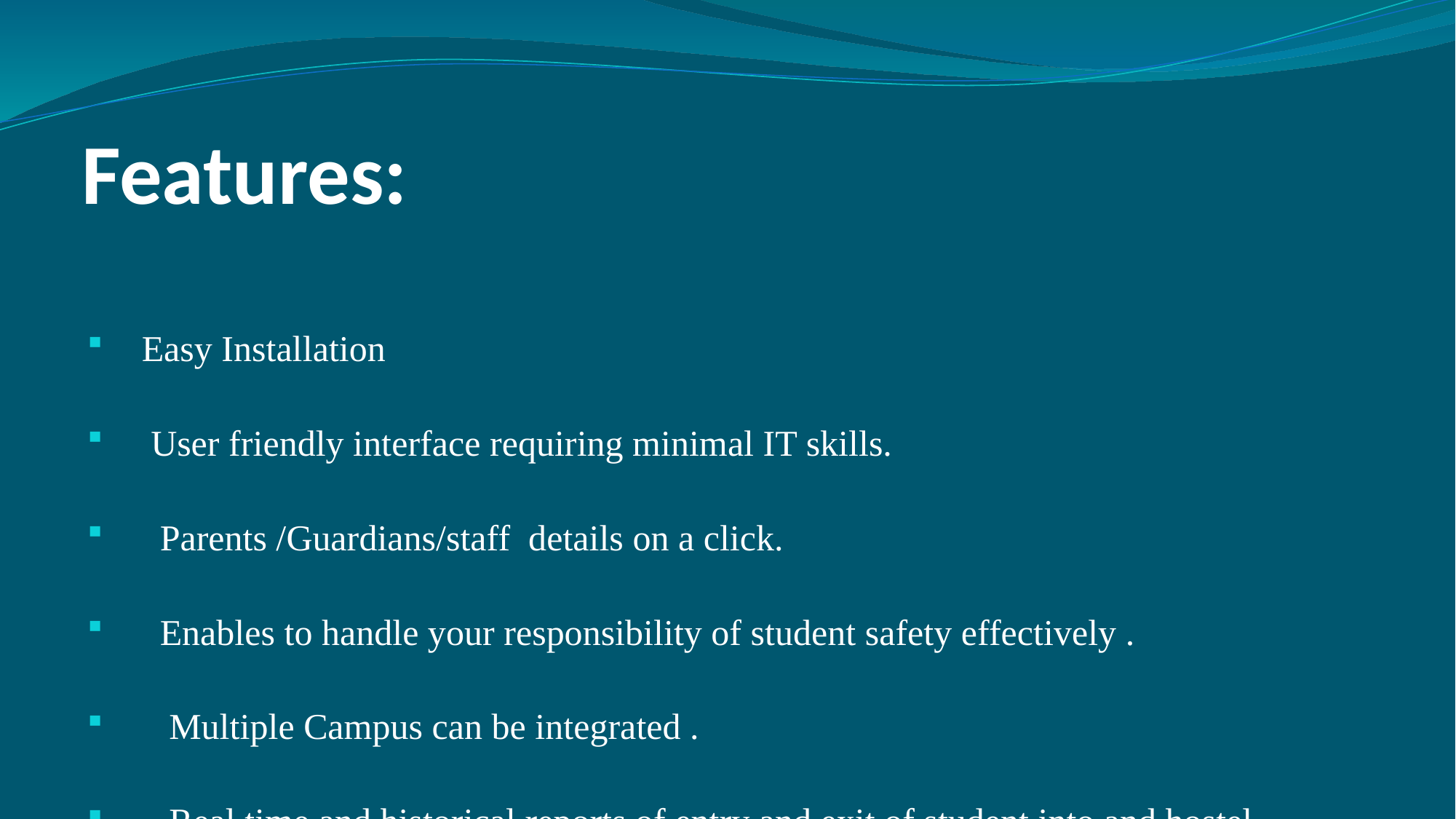

# Features:

Easy Installation
 User friendly interface requiring minimal IT skills.
  Parents /Guardians/staff  details on a click.
  Enables to handle your responsibility of student safety effectively .
   Multiple Campus can be integrated .
   Real time and historical reports of entry and exit of student into and hostel.